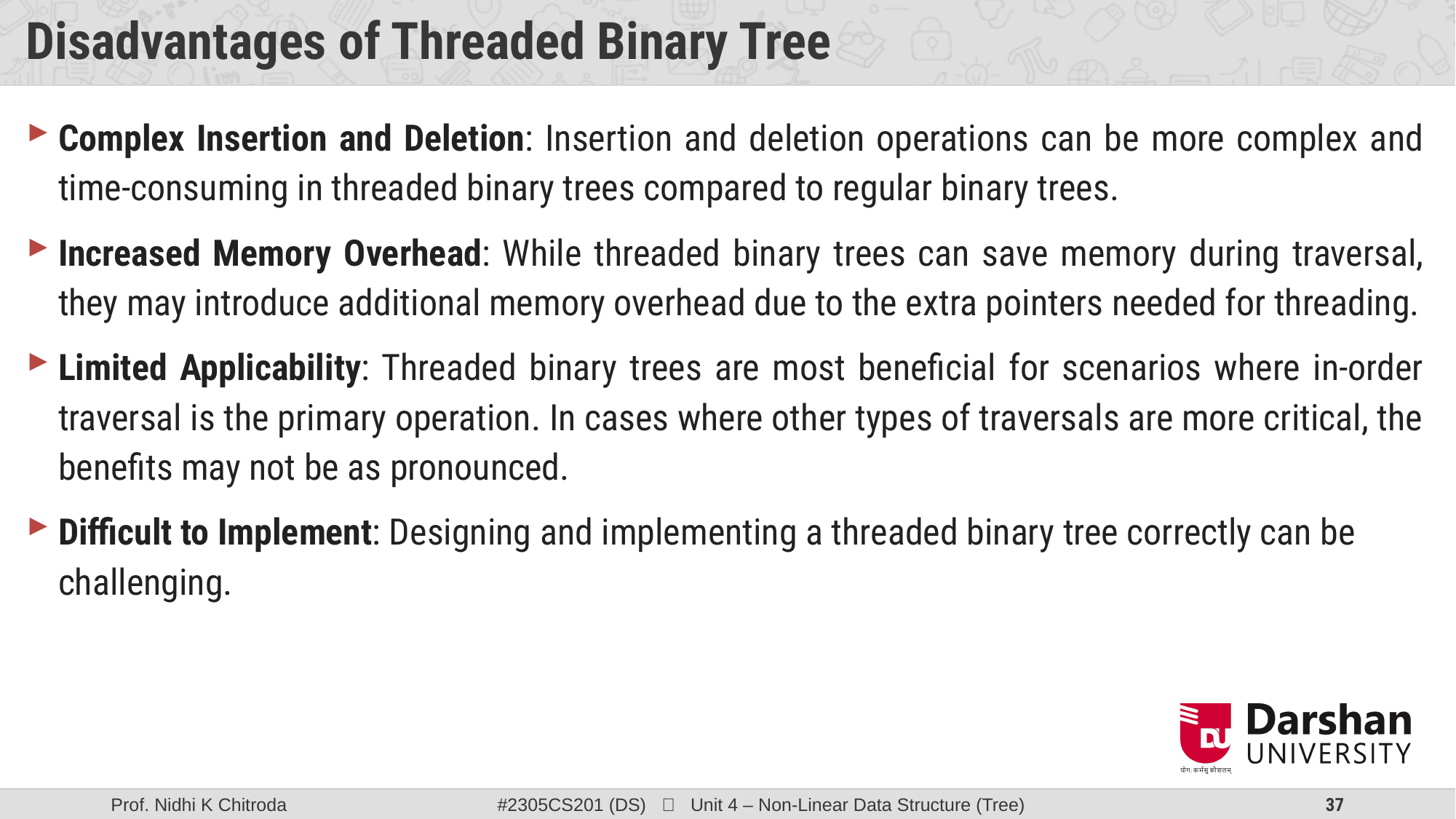

# Disadvantages of Threaded Binary Tree
Complex Insertion and Deletion: Insertion and deletion operations can be more complex and time-consuming in threaded binary trees compared to regular binary trees.
Increased Memory Overhead: While threaded binary trees can save memory during traversal, they may introduce additional memory overhead due to the extra pointers needed for threading.
Limited Applicability: Threaded binary trees are most beneficial for scenarios where in-order traversal is the primary operation. In cases where other types of traversals are more critical, the benefits may not be as pronounced.
Difficult to Implement: Designing and implementing a threaded binary tree correctly can be challenging.